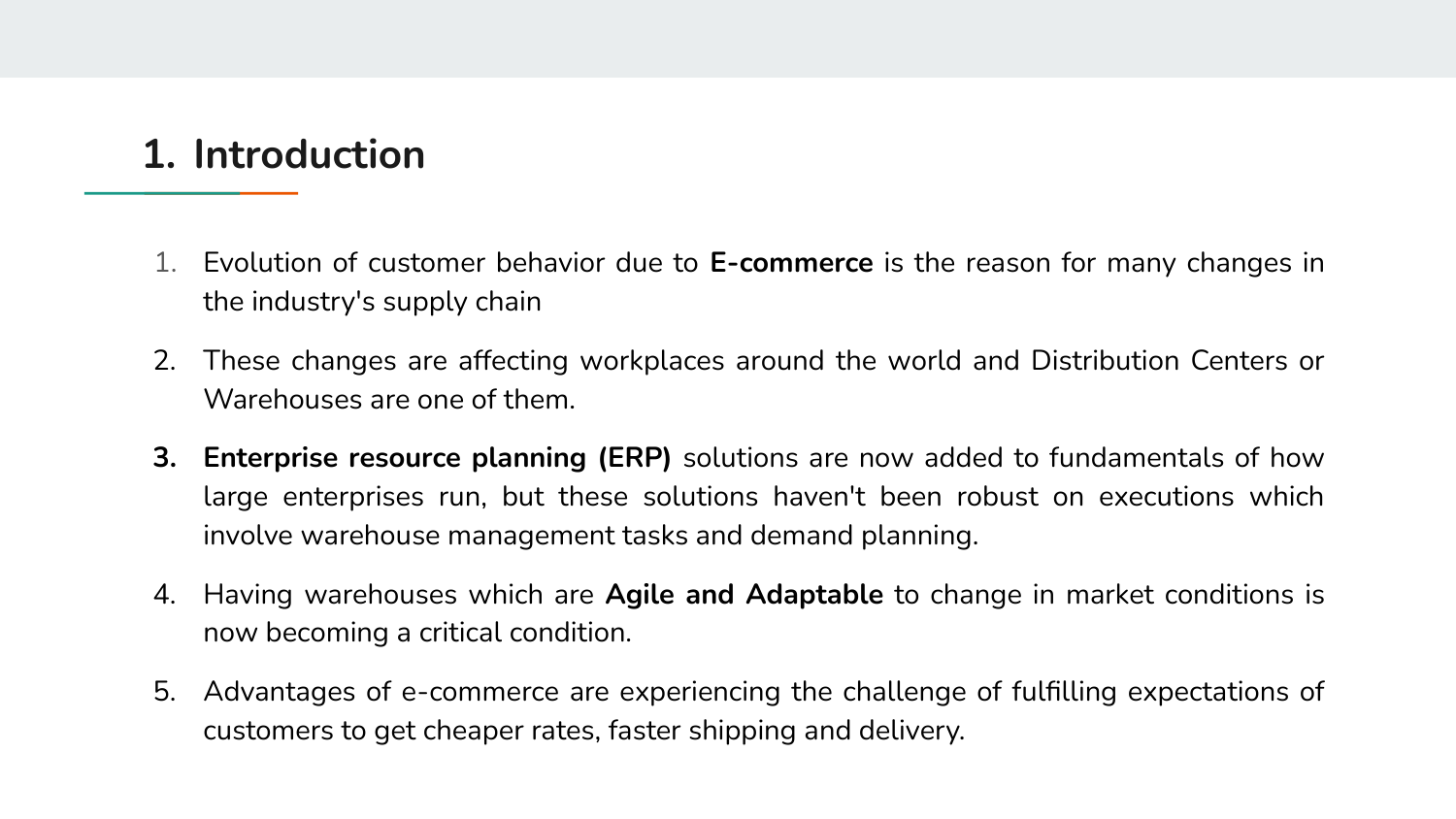

# Introduction

Evolution of customer behavior due to E-commerce is the reason for many changes in the industry's supply chain
These changes are affecting workplaces around the world and Distribution Centers or Warehouses are one of them.
Enterprise resource planning (ERP) solutions are now added to fundamentals of how large enterprises run, but these solutions haven't been robust on executions which involve warehouse management tasks and demand planning.
Having warehouses which are Agile and Adaptable to change in market conditions is now becoming a critical condition.
Advantages of e-commerce are experiencing the challenge of fulfilling expectations of customers to get cheaper rates, faster shipping and delivery.